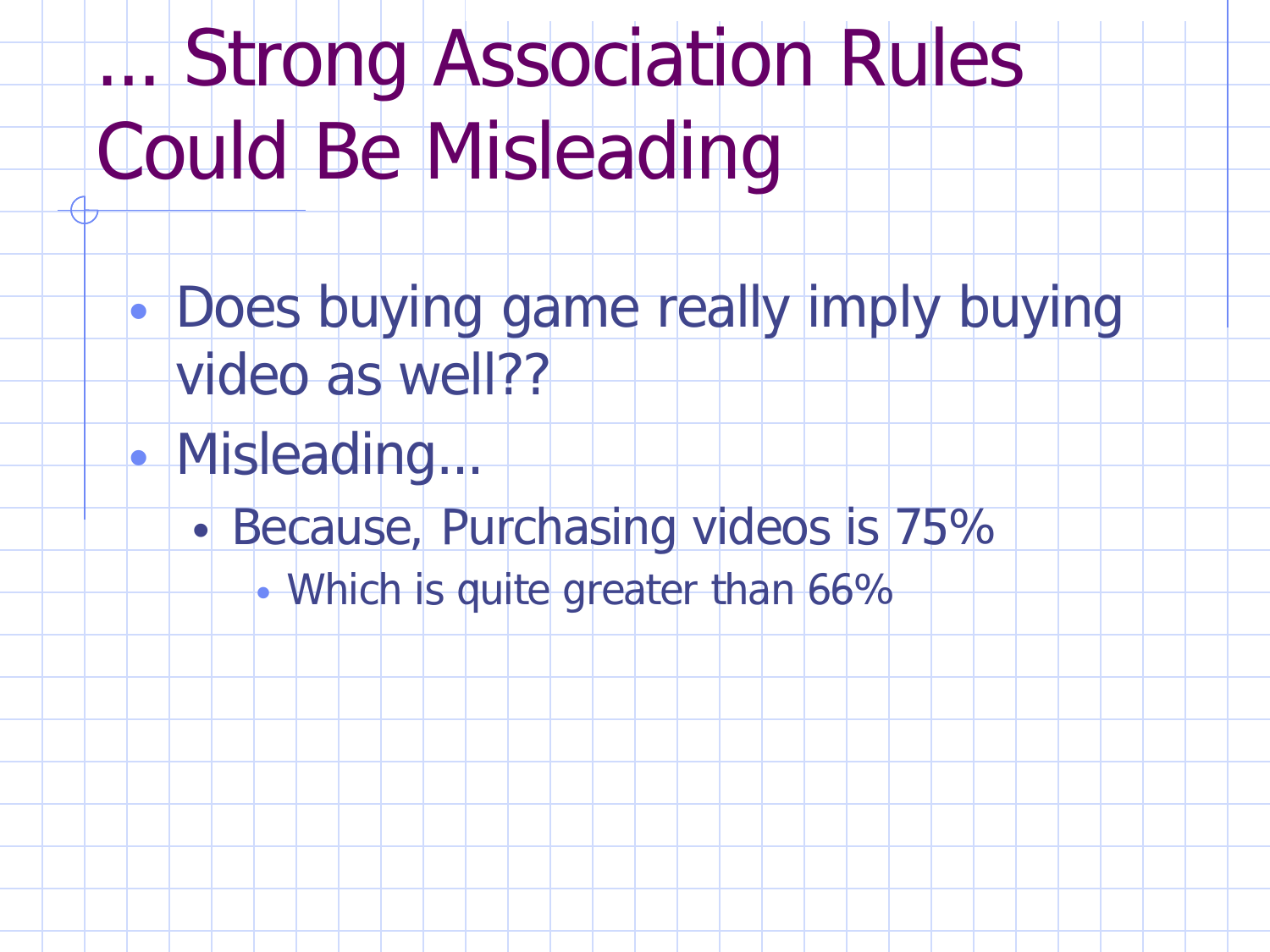

# … Strong Association Rules Could Be Misleading
Does buying game really imply buying video as well??
Misleading…
Because, Purchasing videos is 75%
Which is quite greater than 66%